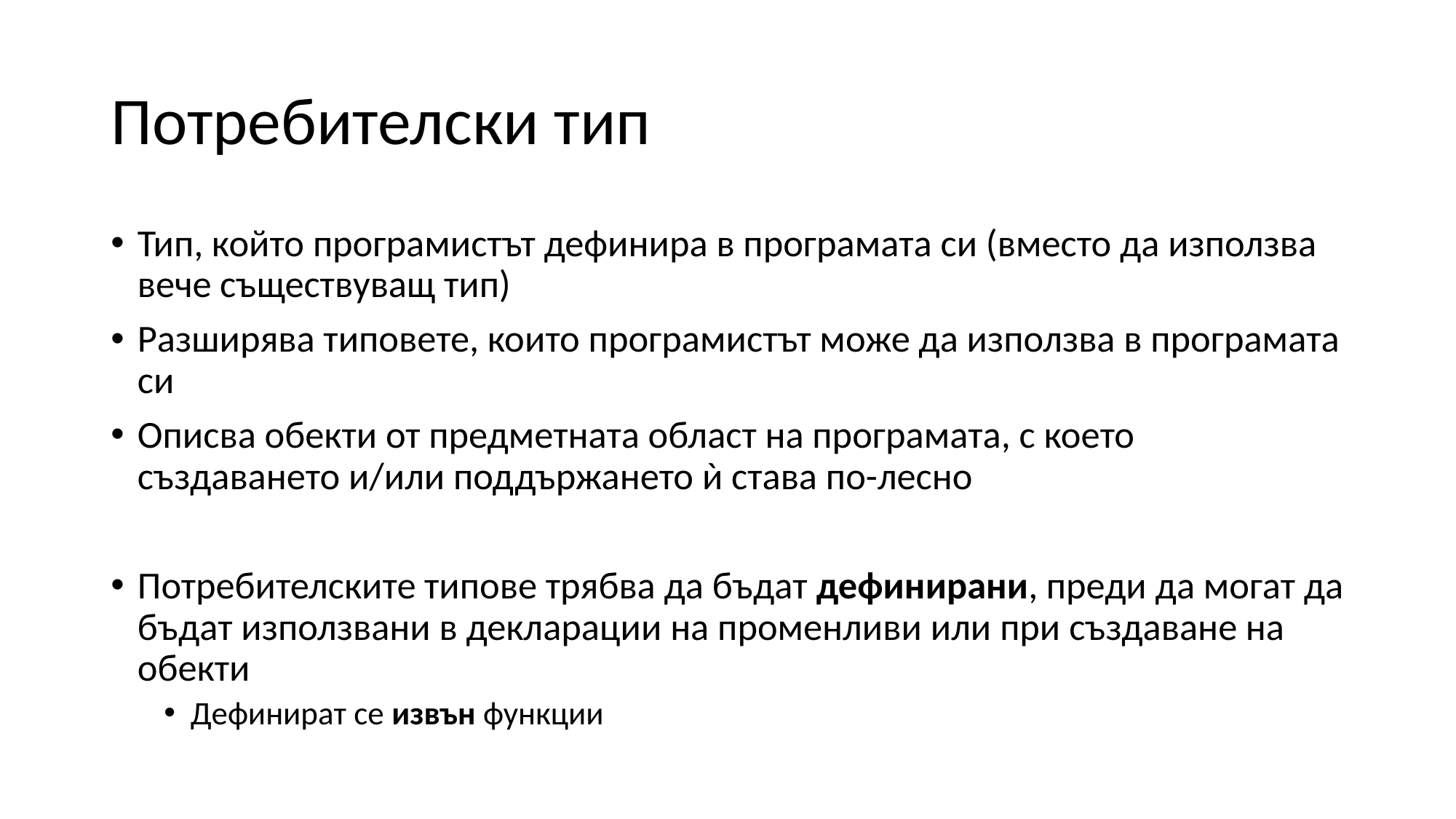

# Потребителски тип
Тип, който програмистът дефинира в програмата си (вместо да използва вече съществуващ тип)
Разширява типовете, които програмистът може да използва в програмата си
Описва обекти от предметната област на програмата, с което създаването и/или поддържането ѝ става по-лесно

Потребителските типове трябва да бъдат дефинирани, преди да могат да бъдат използвани в декларации на променливи или при създаване на обекти
Дефинират се извън функции